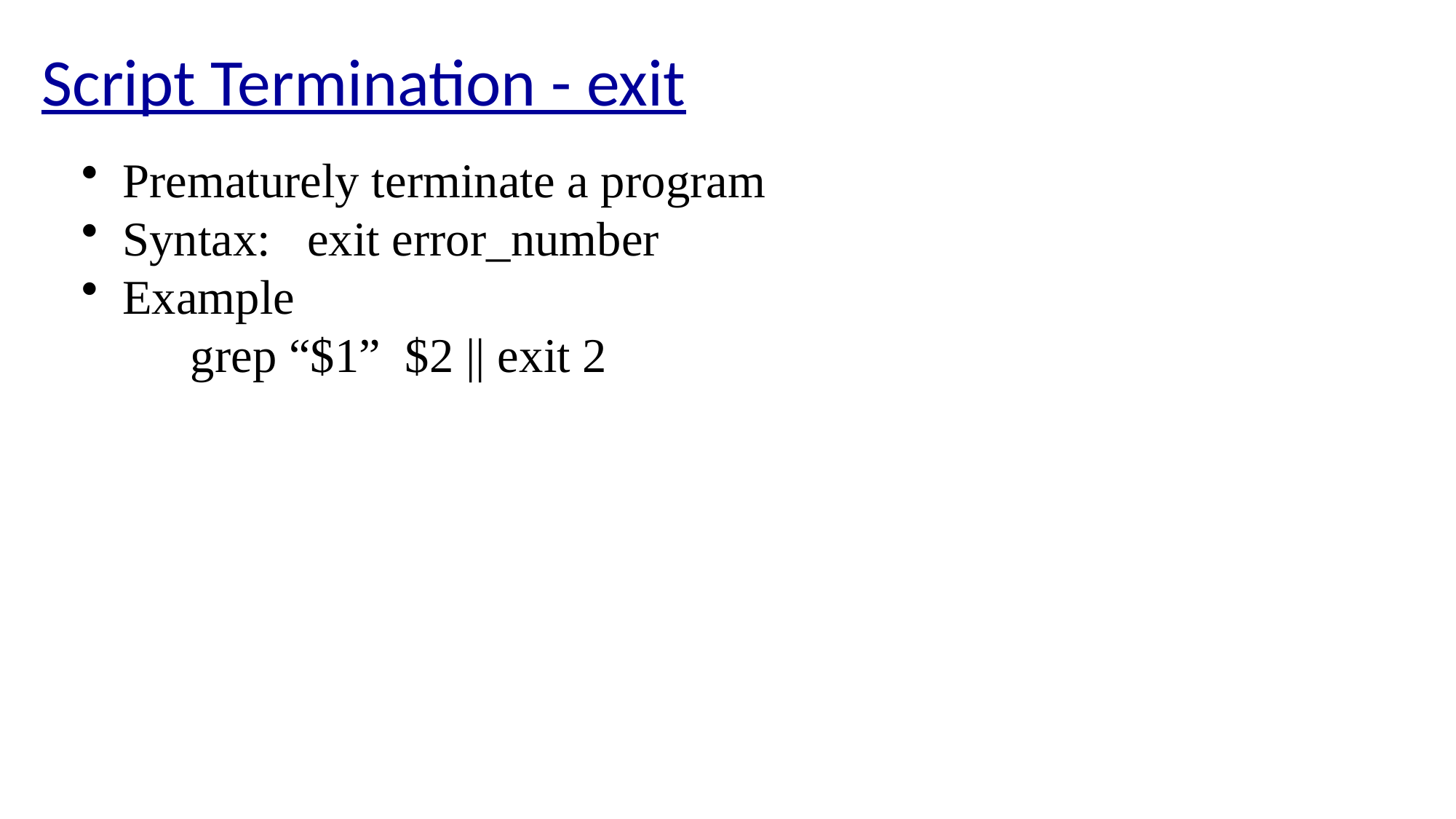

Script Termination - exit
Prematurely terminate a program
Syntax:   exit error_number
Example
	grep “$1”  $2 || exit 2